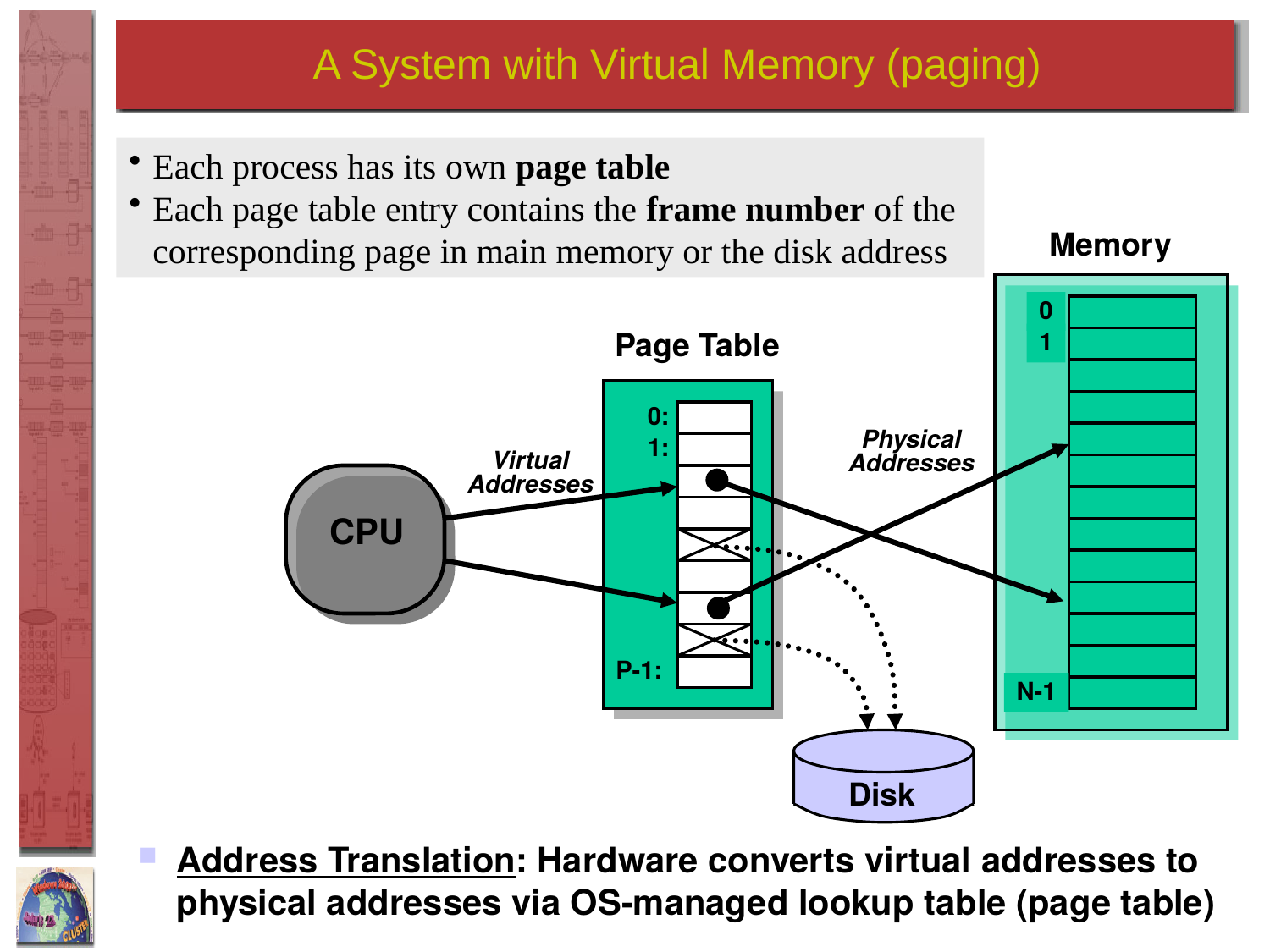

# A System with Virtual Memory (paging)
Each process has its own page table
Each page table entry contains the frame number of the corresponding page in main memory or the disk address
Memory

0

Page Table
1

0:

Physical
Addresses
1:
Virtual
Addresses

CPU

P-1:
N-1

Disk
Address Translation: Hardware converts virtual addresses to physical addresses via OS-managed lookup table (page table)